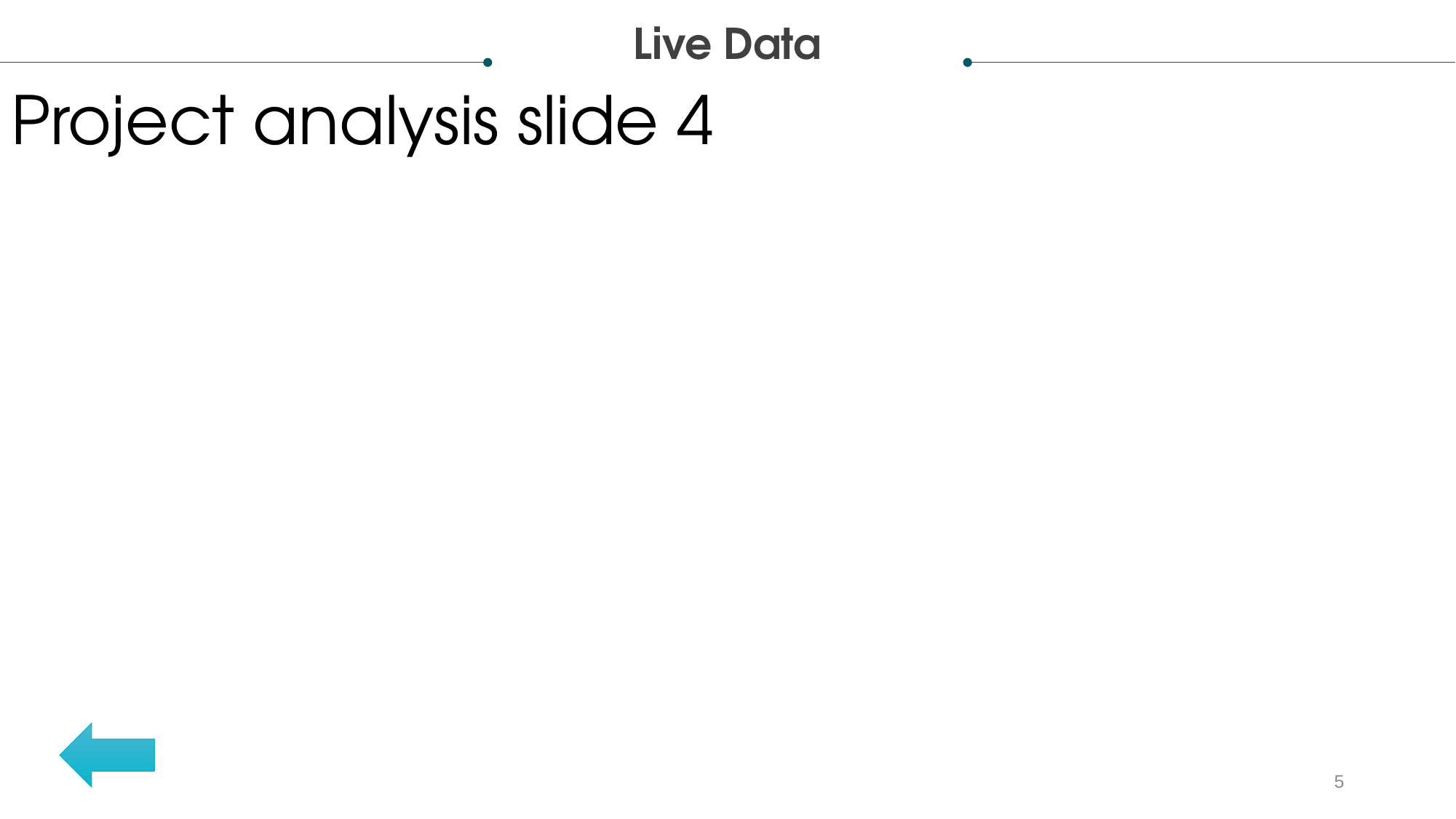

Live Data
Project analysis slide 4

5